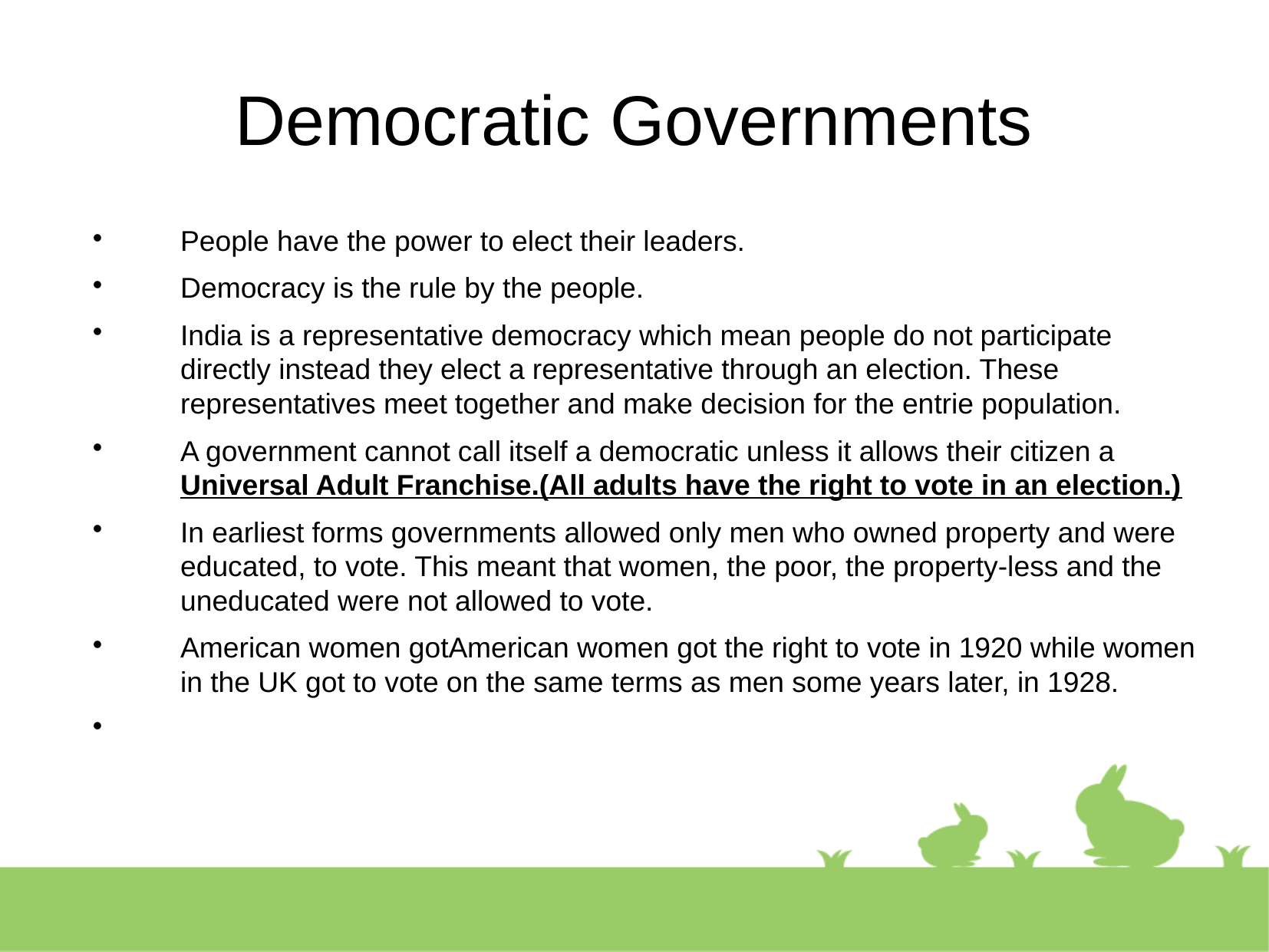

Democratic Governments
People have the power to elect their leaders.
Democracy is the rule by the people.
India is a representative democracy which mean people do not participate directly instead they elect a representative through an election. These representatives meet together and make decision for the entrie population.
A government cannot call itself a democratic unless it allows their citizen a Universal Adult Franchise.(All adults have the right to vote in an election.)
In earliest forms governments allowed only men who owned property and were educated, to vote. This meant that women, the poor, the property-less and the uneducated were not allowed to vote.
American women gotAmerican women got the right to vote in 1920 while women in the UK got to vote on the same terms as men some years later, in 1928.